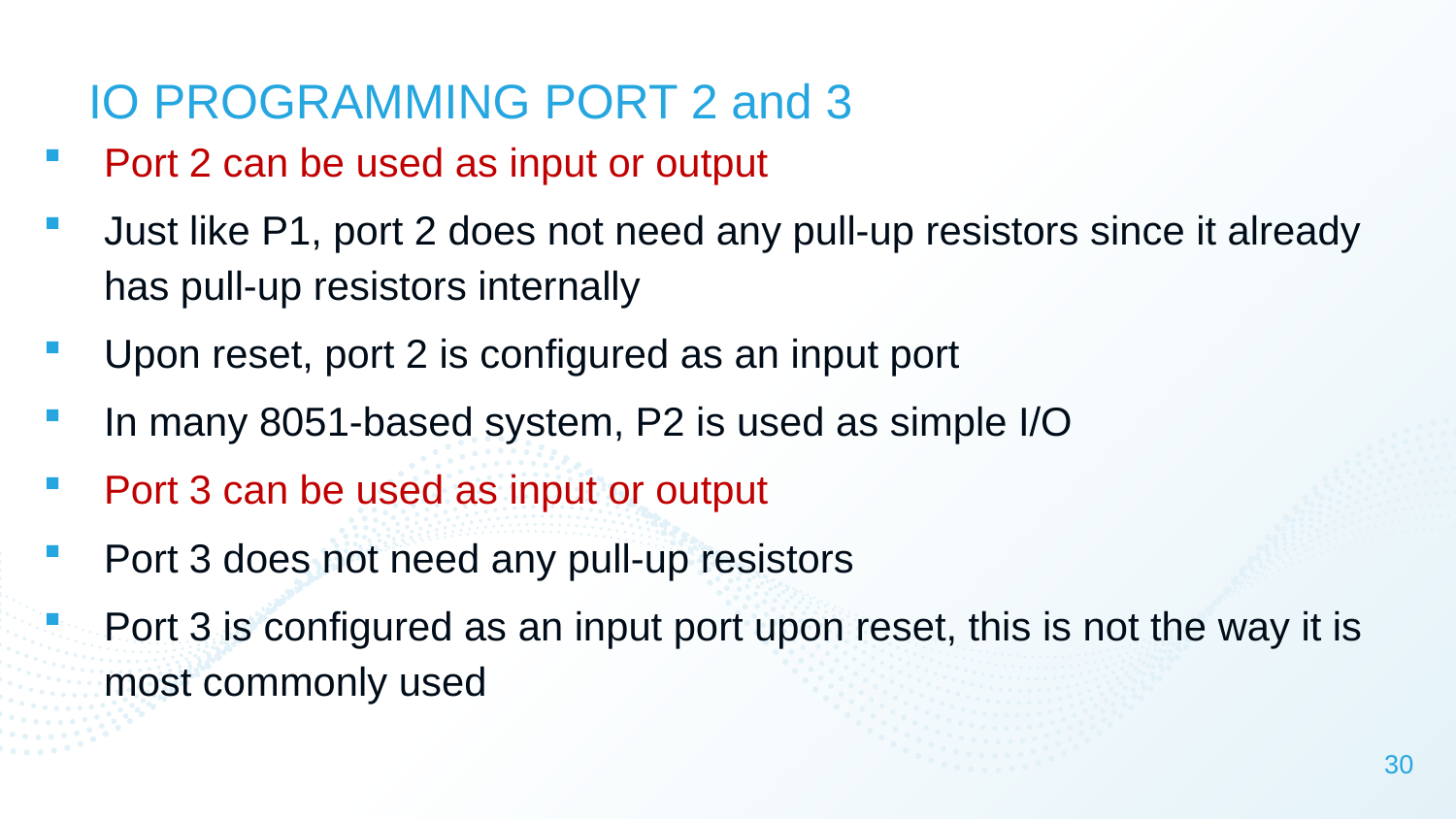

# IO PROGRAMMING PORT 2 and 3
Port 2 can be used as input or output
Just like P1, port 2 does not need any pull-up resistors since it already has pull-up resistors internally
Upon reset, port 2 is configured as an input port
In many 8051-based system, P2 is used as simple I/O
Port 3 can be used as input or output
Port 3 does not need any pull-up resistors
Port 3 is configured as an input port upon reset, this is not the way it is most commonly used
30